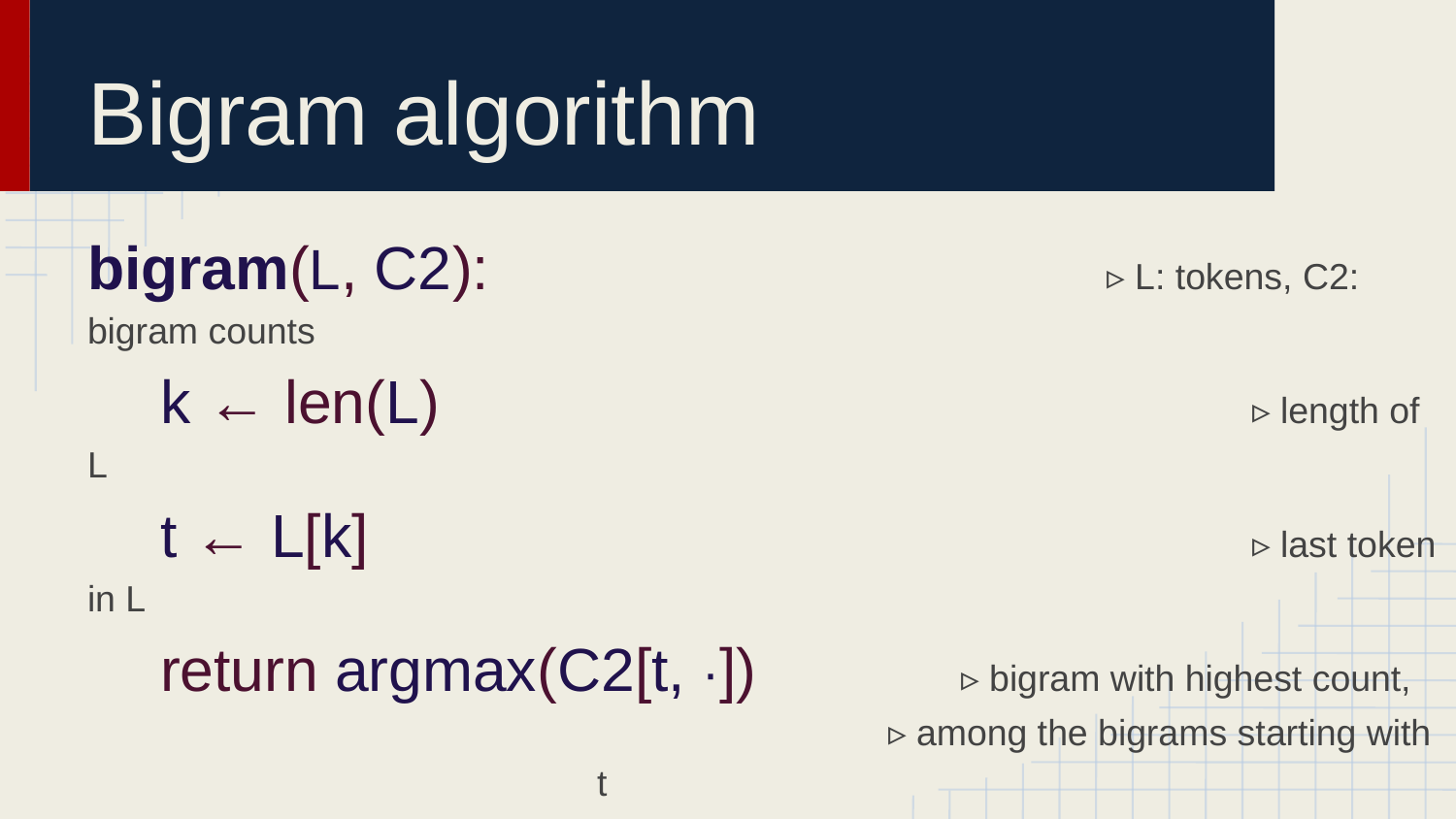

# Bigram algorithm
bigram(L, C2):					▹ L: tokens, C2: bigram counts
k ← len(L)						▹ length of L
t ← L[k]							▹ last token in L
return argmax(C2[t, ·])		▹ bigram with highest count,
		▹ among the bigrams starting with t